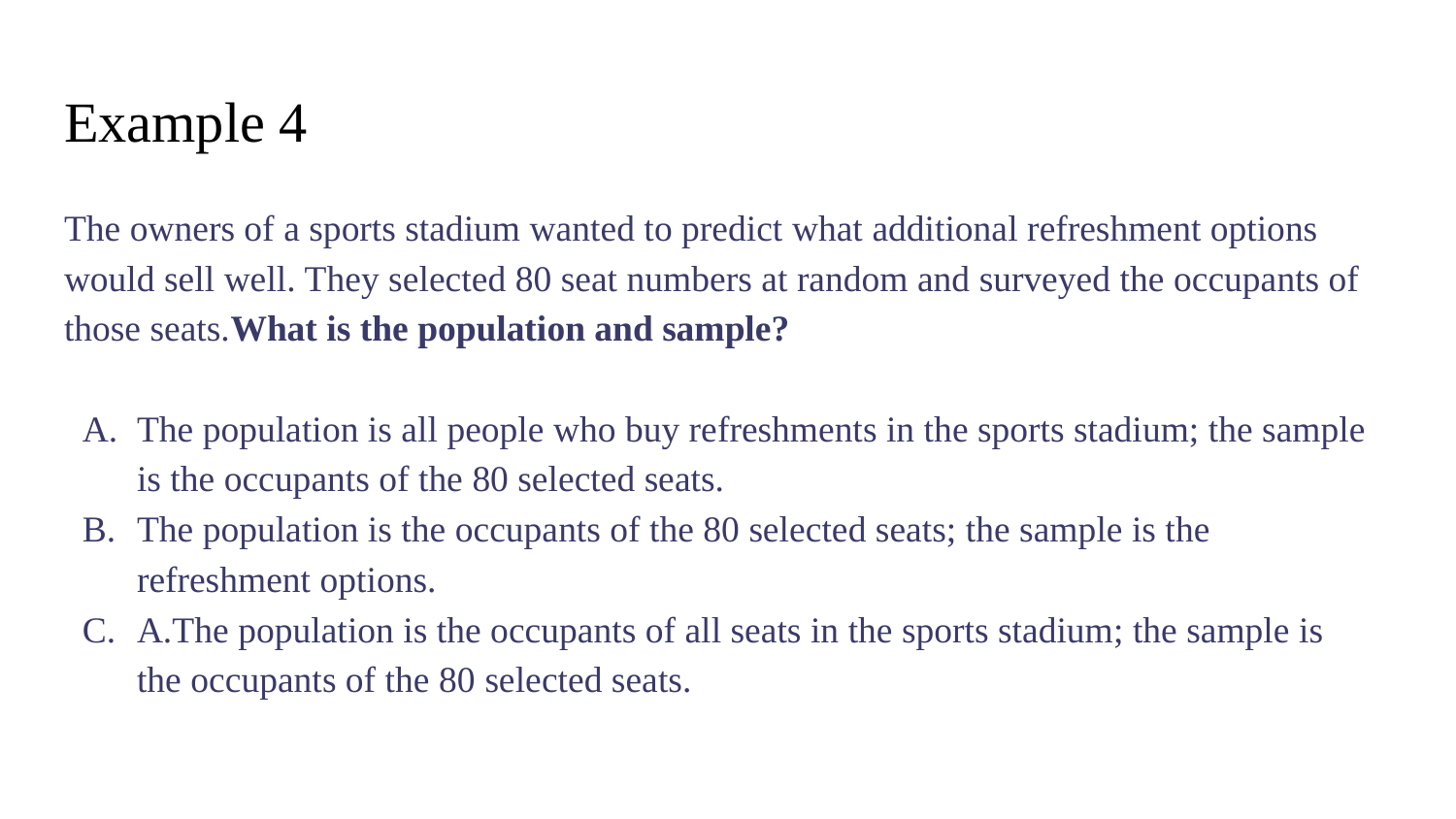

# Example 4
The owners of a sports stadium wanted to predict what additional refreshment options would sell well. They selected 80 seat numbers at random and surveyed the occupants of those seats.What is the population and sample?

The population is all people who buy refreshments in the sports stadium; the sample is the occupants of the 80 selected seats.
The population is the occupants of the 80 selected seats; the sample is the refreshment options.
A.The population is the occupants of all seats in the sports stadium; the sample is the occupants of the 80 selected seats.